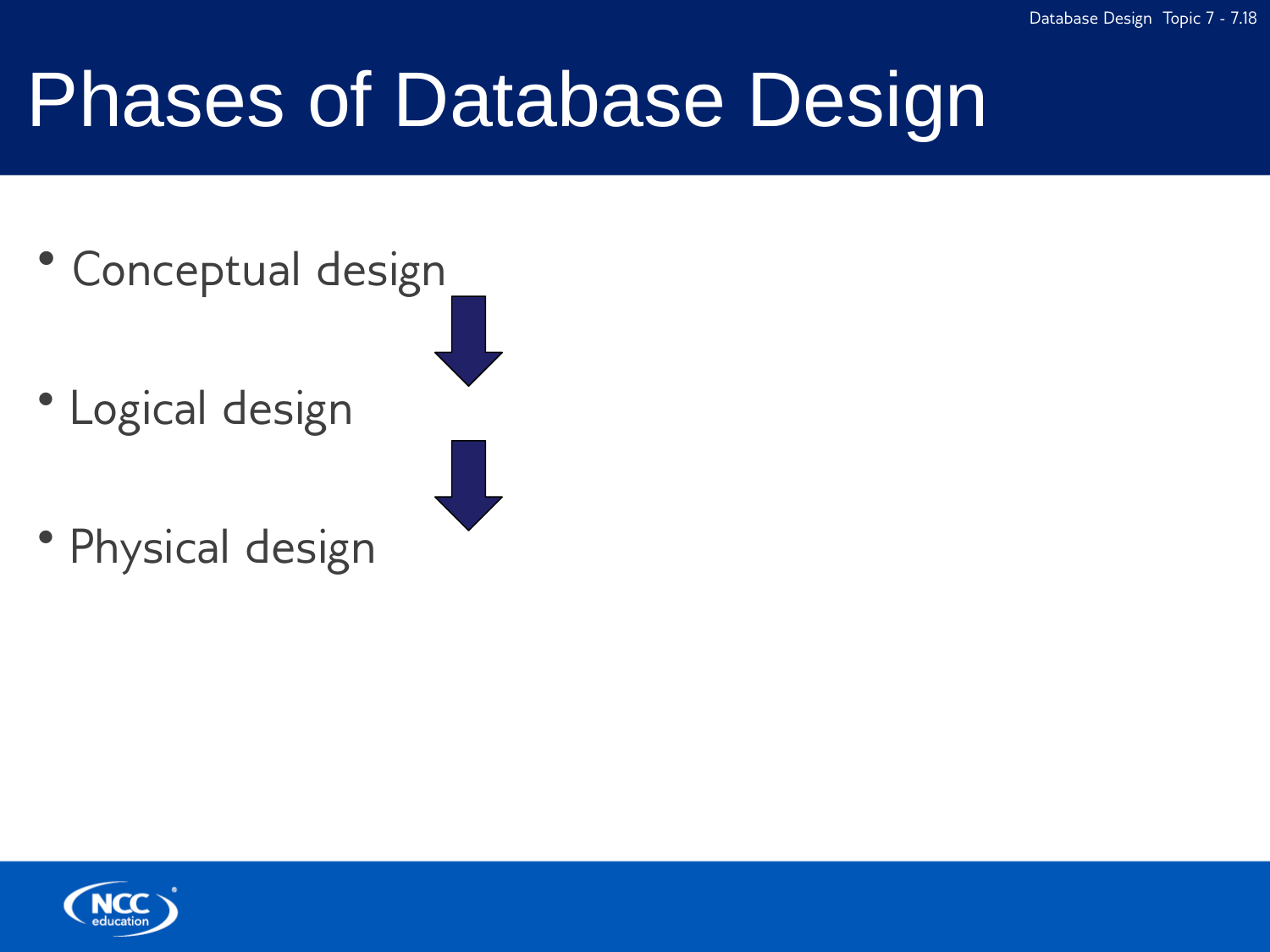

# Phases of Database Design
 Conceptual design

 Logical design

 Physical design